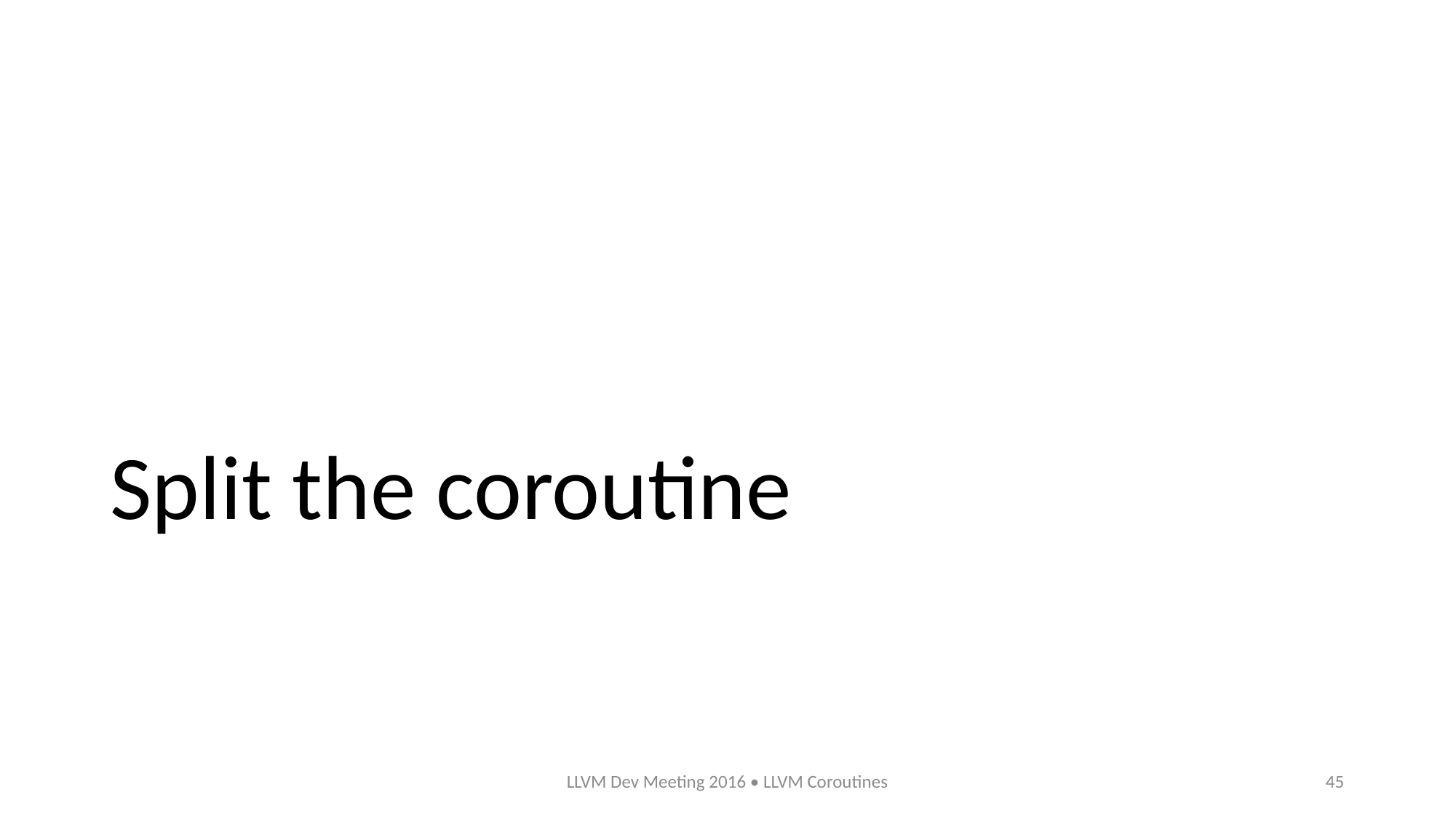

# Split the coroutine

LLVM Dev Meeting 2016 • LLVM Coroutines
45